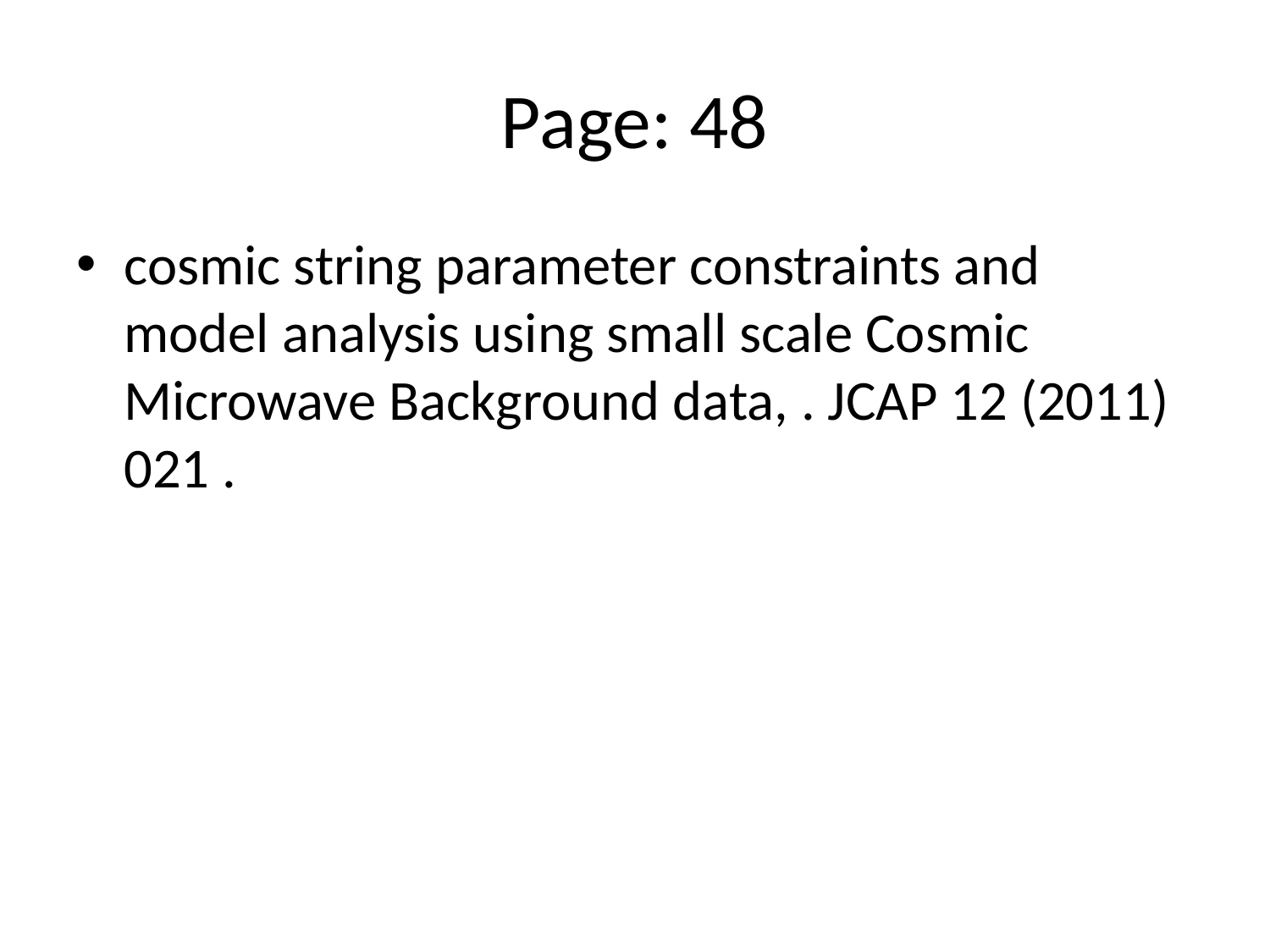

# Page: 48
cosmic string parameter constraints and model analysis using small scale Cosmic Microwave Background data, . JCAP 12 (2011) 021 .